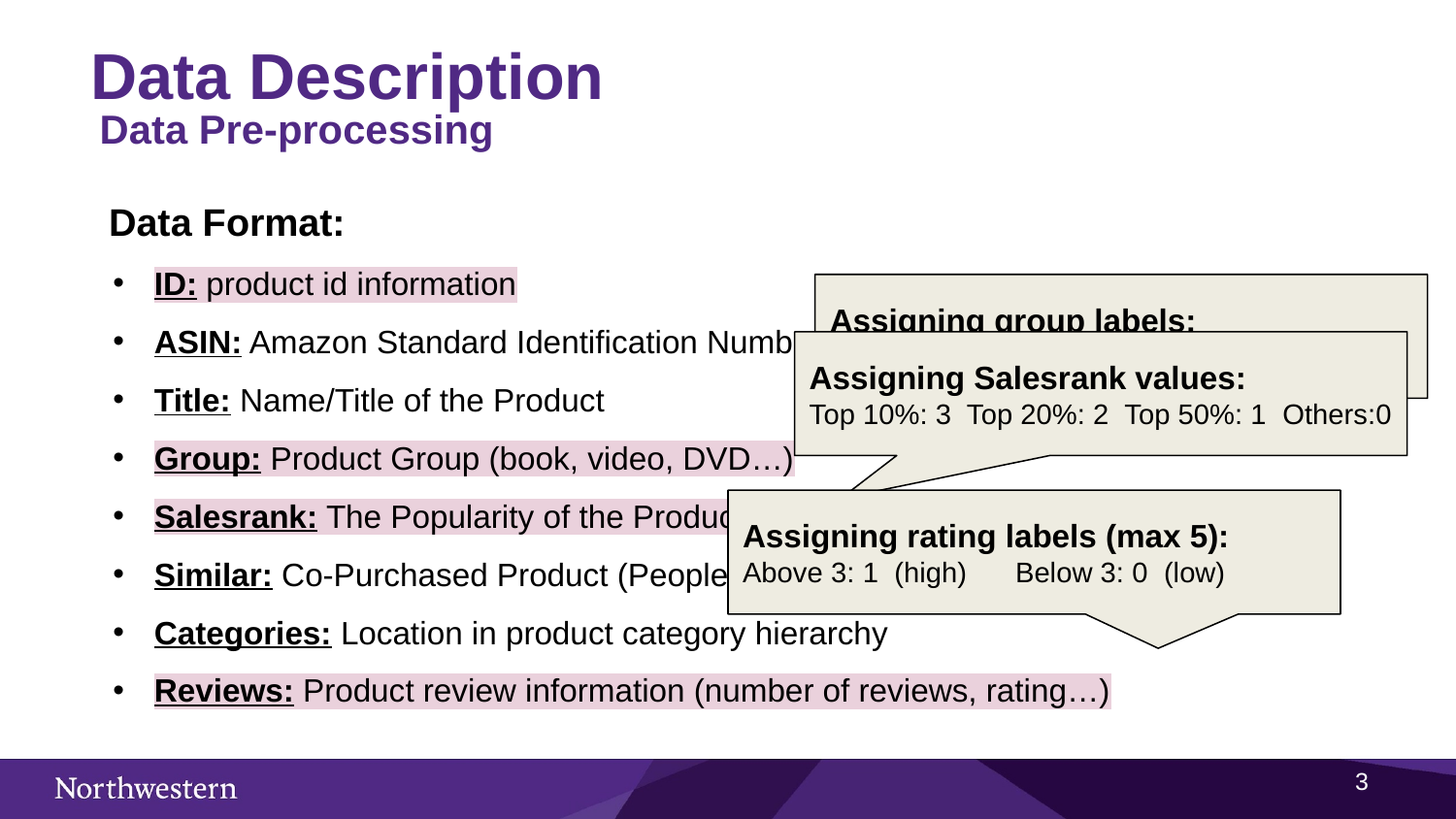

# Data Description
Data Pre-processing
Data Format:
ID: product id information
ASIN: Amazon Standard Identification Number
Title: Name/Title of the Product
Group: Product Group (book, video, DVD…)
Salesrank: The Popularity of the Product
Similar: Co-Purchased Product (People who buy X also buy Y)
Categories: Location in product category hierarchy
Reviews: Product review information (number of reviews, rating…)

Assigning group labels:
Book: 1  Music: 2  DVD: 3  Video: 4  Others: 0
Assigning Salesrank values:
Top 10%: 3  Top 20%: 2  Top 50%: 1  Others:0
Assigning rating labels (max 5):
Above 3: 1  (high)      Below 3: 0  (low)
3